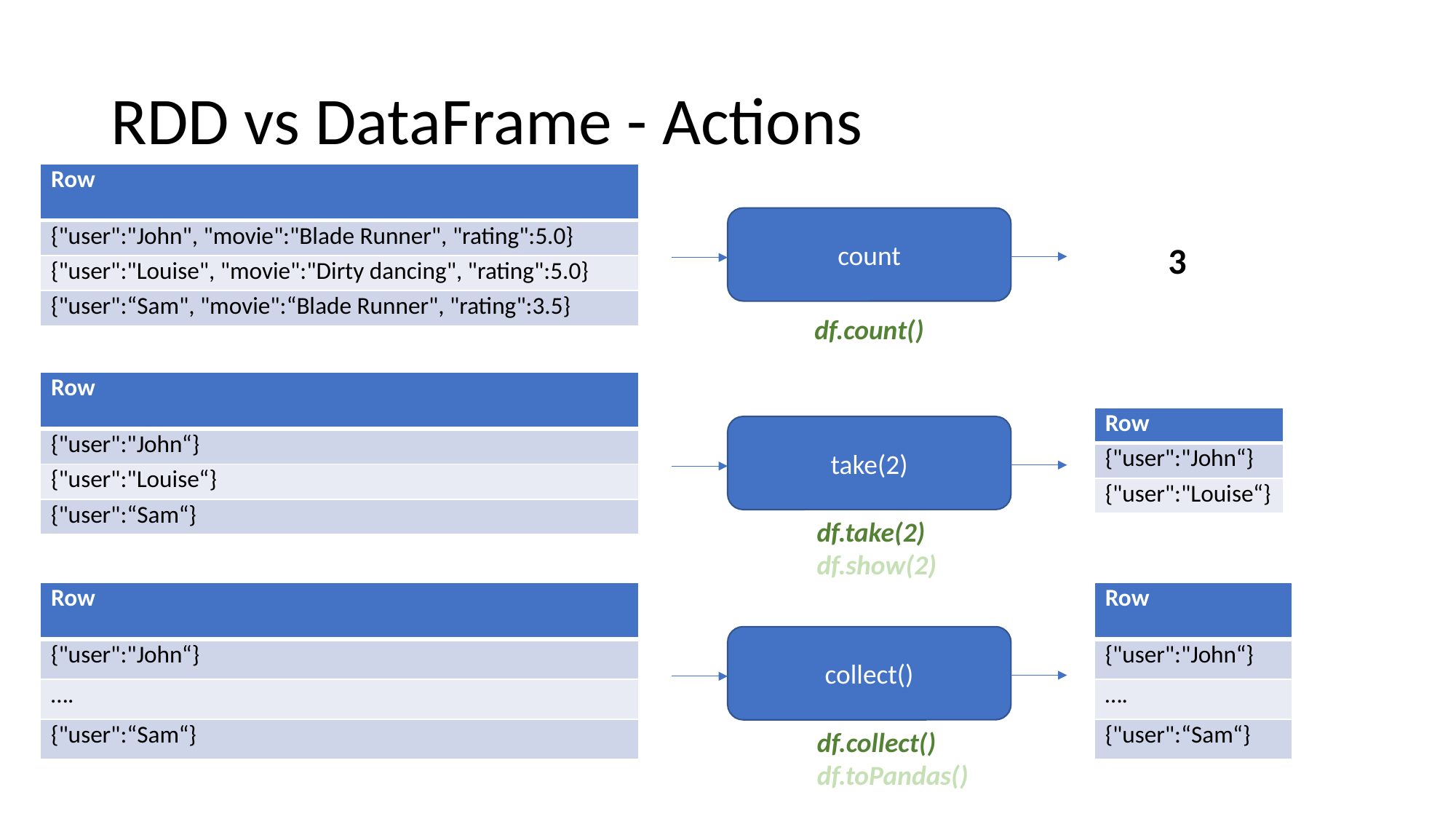

# RDD vs DataFrame - Actions
| Row |
| --- |
| {"user":"John", "movie":"Blade Runner", "rating":5.0} |
| {"user":"Louise", "movie":"Dirty dancing", "rating":5.0} |
| {"user":“Sam", "movie":“Blade Runner", "rating":3.5} |
count
3
df.count()
| Row |
| --- |
| {"user":"John“} |
| {"user":"Louise“} |
| {"user":“Sam“} |
| Row |
| --- |
| {"user":"John“} |
| {"user":"Louise“} |
take(2)
df.take(2)
df.show(2)
| Row |
| --- |
| {"user":"John“} |
| …. |
| {"user":“Sam“} |
| Row |
| --- |
| {"user":"John“} |
| …. |
| {"user":“Sam“} |
collect()
df.collect()
df.toPandas()